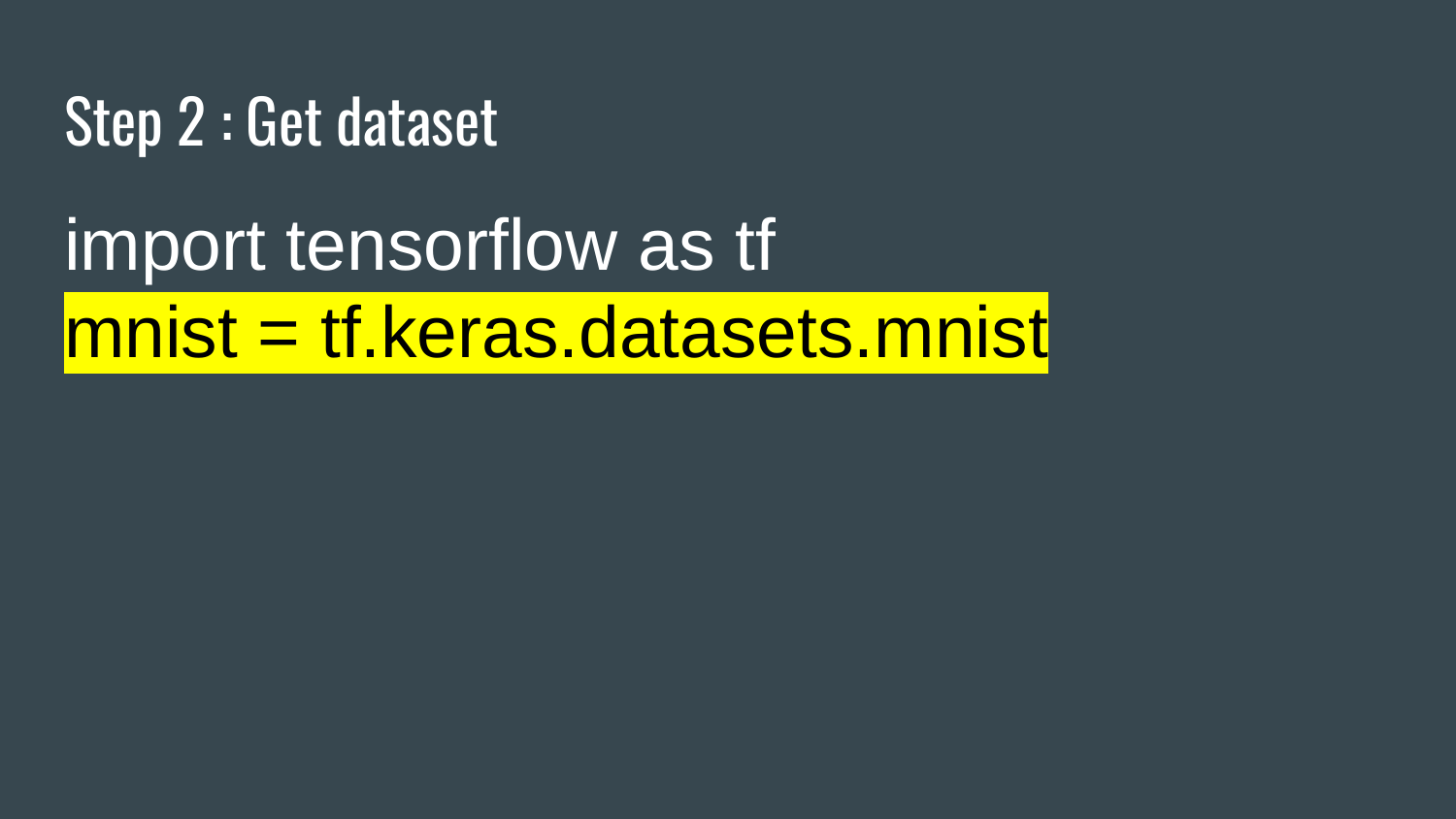

# Step 2 : Get dataset
import tensorflow as tf
mnist = tf.keras.datasets.mnist